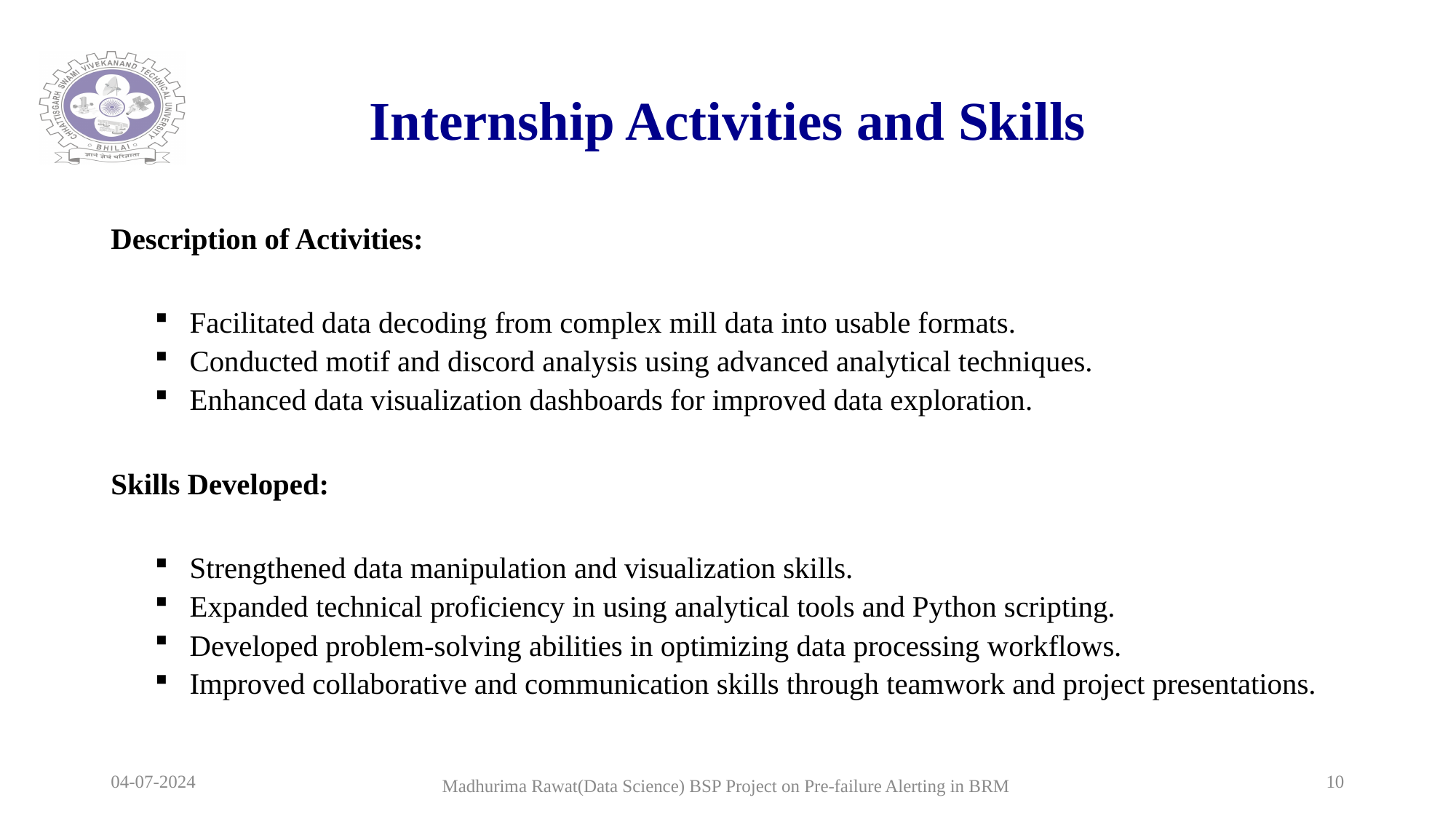

# Internship Activities and Skills
Description of Activities:

Facilitated data decoding from complex mill data into usable formats.
Conducted motif and discord analysis using advanced analytical techniques.
Enhanced data visualization dashboards for improved data exploration.

Skills Developed:

Strengthened data manipulation and visualization skills.
Expanded technical proficiency in using analytical tools and Python scripting.
Developed problem-solving abilities in optimizing data processing workflows.
Improved collaborative and communication skills through teamwork and project presentations.

04-07-2024
10
Madhurima Rawat(Data Science) BSP Project on Pre-failure Alerting in BRM